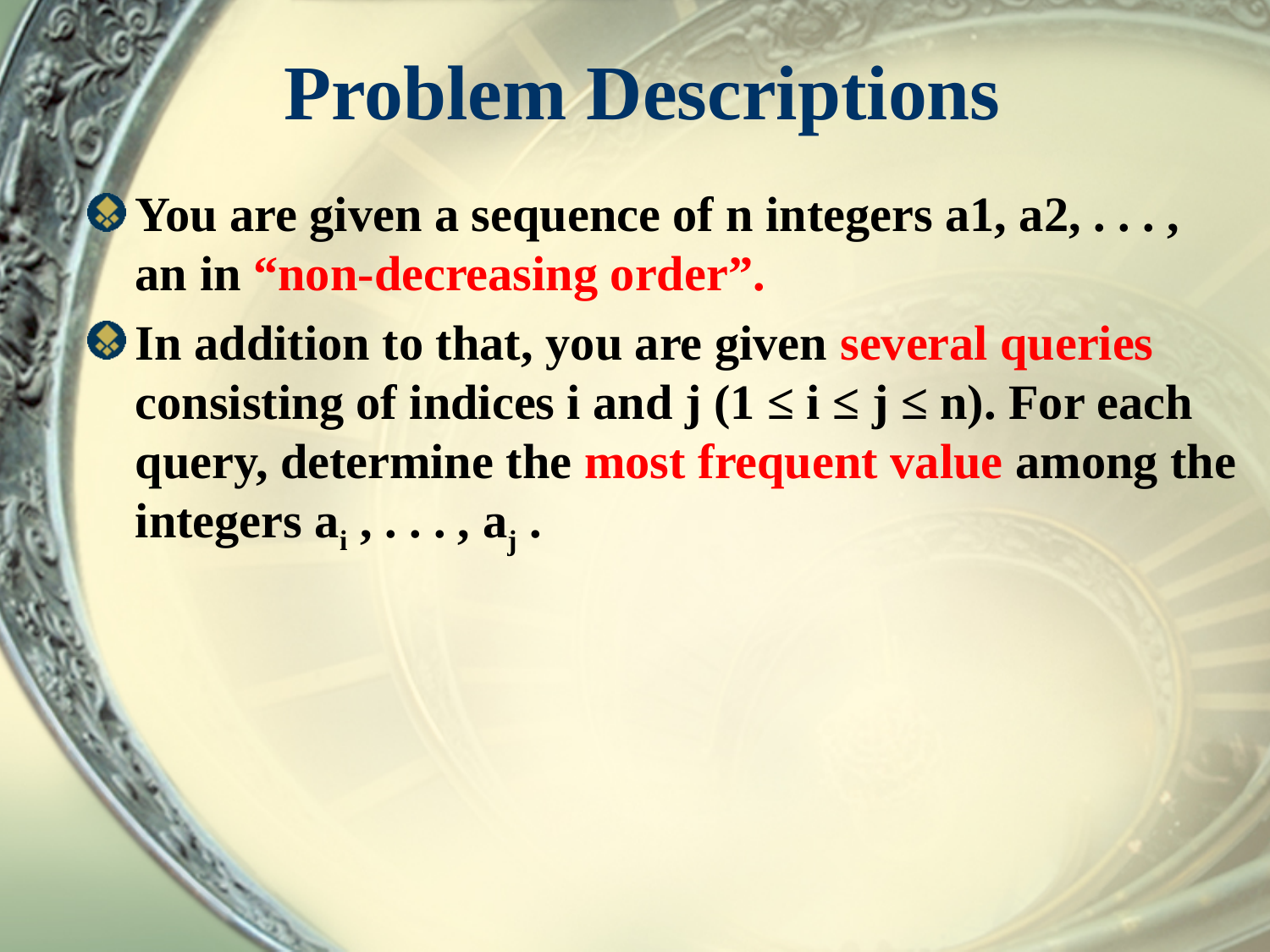

# Problem Descriptions
You are given a sequence of n integers a1, a2, . . . , an in “non-decreasing order”.
In addition to that, you are given several queries consisting of indices i and j (1 ≤ i ≤ j ≤ n). For each query, determine the most frequent value among the integers ai , . . . , aj .